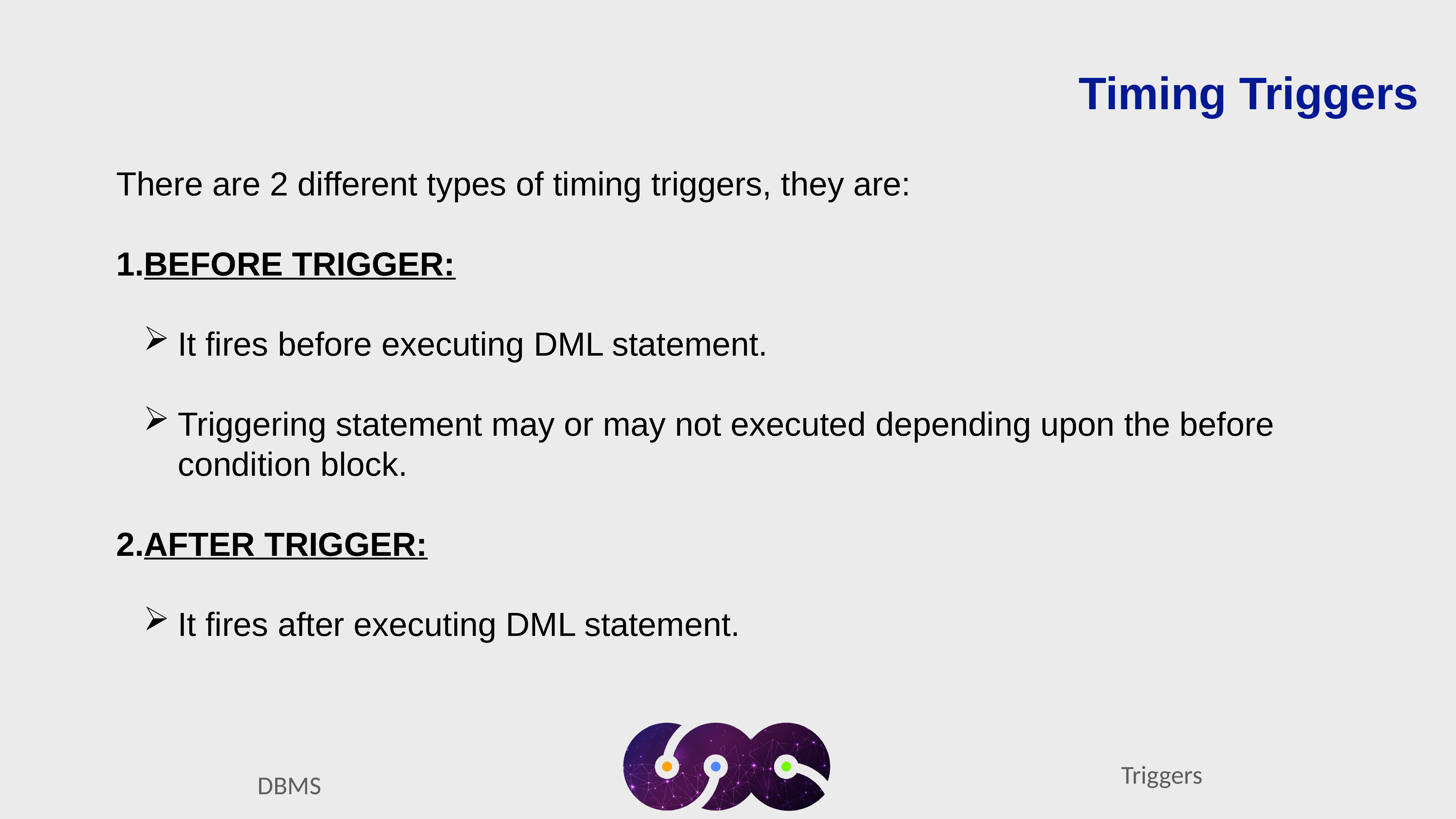

Timing Triggers
There are 2 different types of timing triggers, they are:

BEFORE TRIGGER:

It fires before executing DML statement.

Triggering statement may or may not executed depending upon the before condition block.

AFTER TRIGGER:

It fires after executing DML statement.